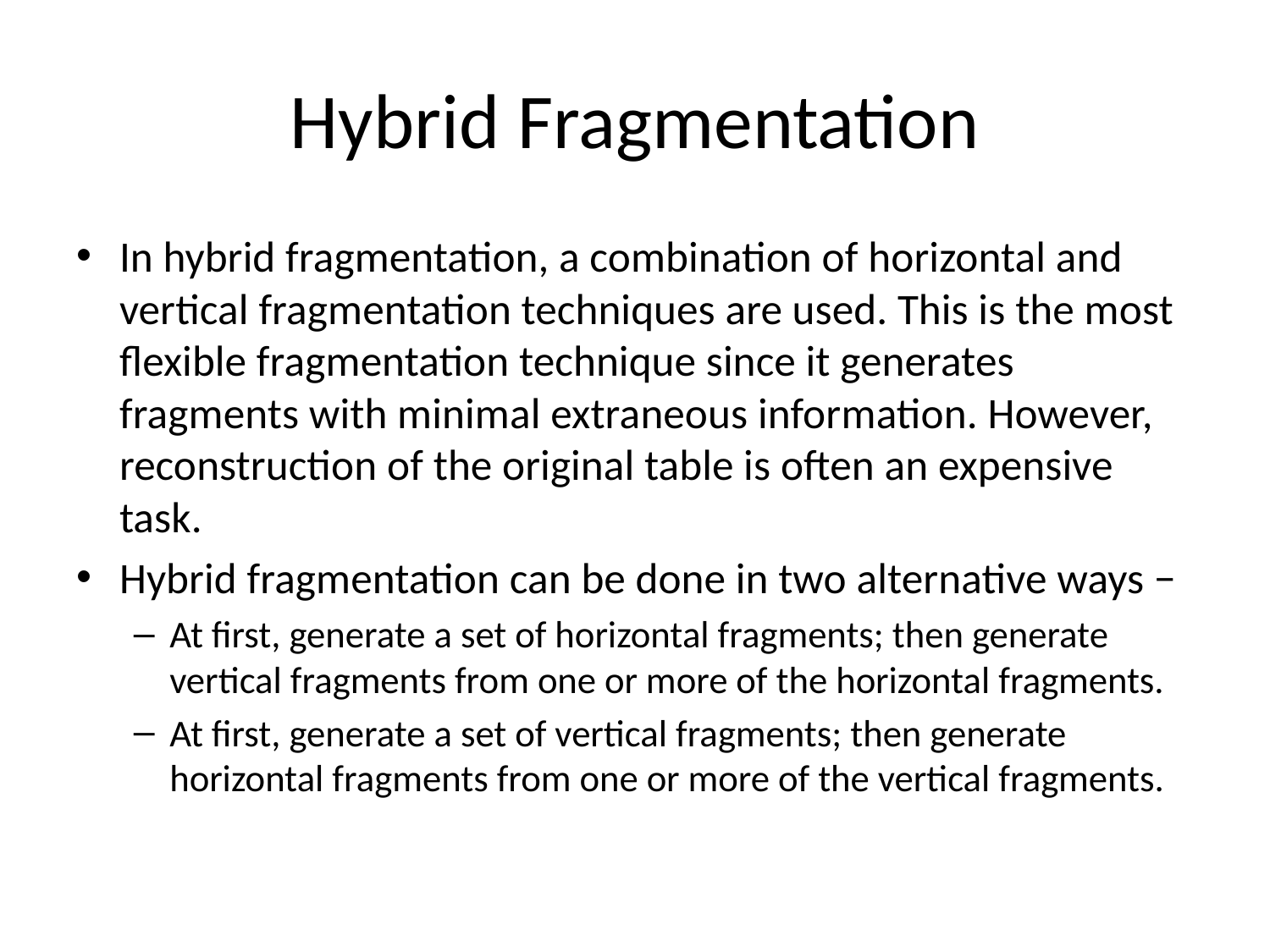

# Hybrid Fragmentation
In hybrid fragmentation, a combination of horizontal and vertical fragmentation techniques are used. This is the most flexible fragmentation technique since it generates fragments with minimal extraneous information. However, reconstruction of the original table is often an expensive task.
Hybrid fragmentation can be done in two alternative ways −
At first, generate a set of horizontal fragments; then generate vertical fragments from one or more of the horizontal fragments.
At first, generate a set of vertical fragments; then generate horizontal fragments from one or more of the vertical fragments.